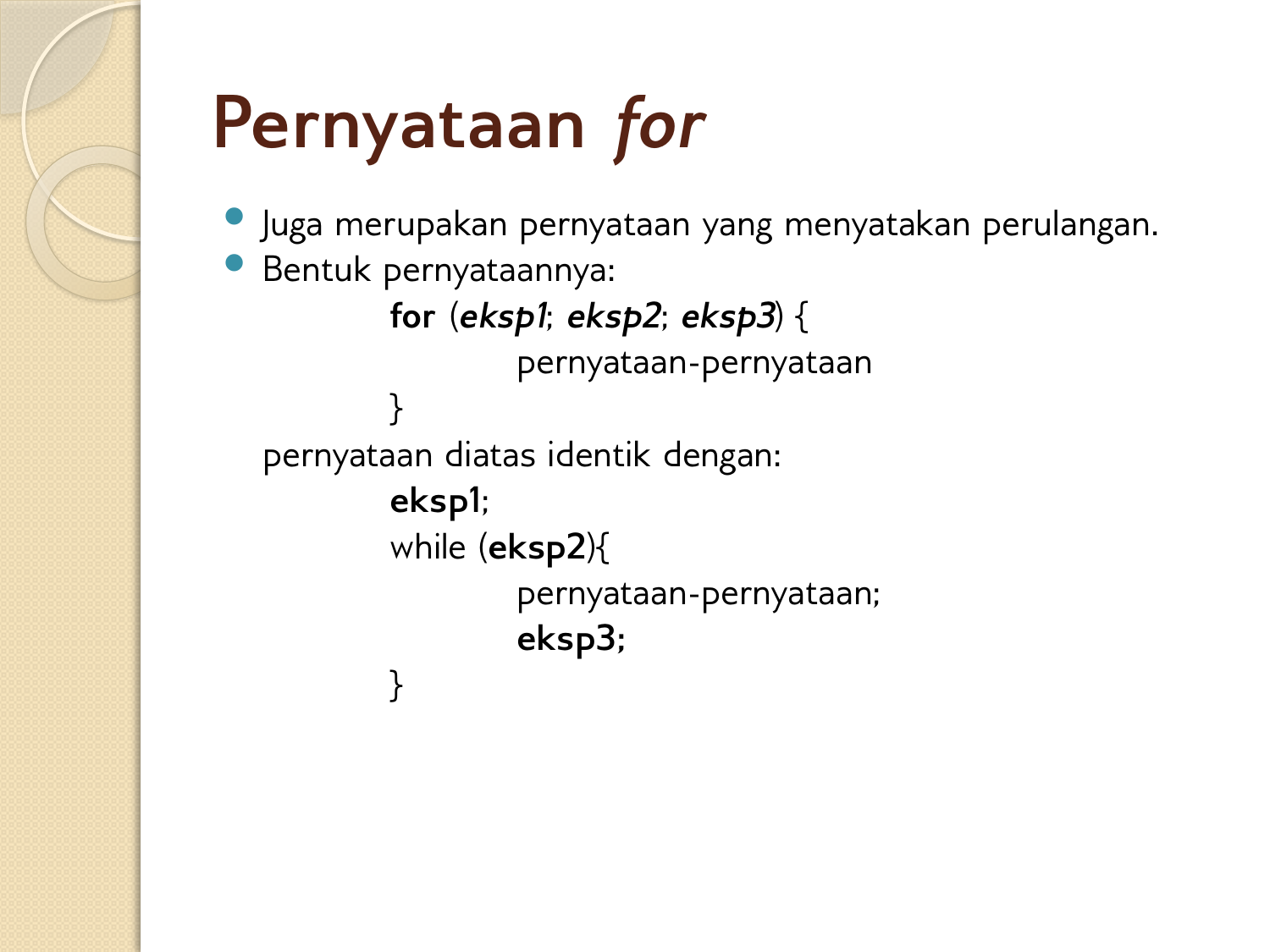

# Pernyataan for
Juga merupakan pernyataan yang menyatakan perulangan.
Bentuk pernyataannya:
		for (eksp1; eksp2; eksp3) {
			pernyataan-pernyataan
		}
	pernyataan diatas identik dengan:
		eksp1;
		while (eksp2){
			pernyataan-pernyataan;
			eksp3;
		}